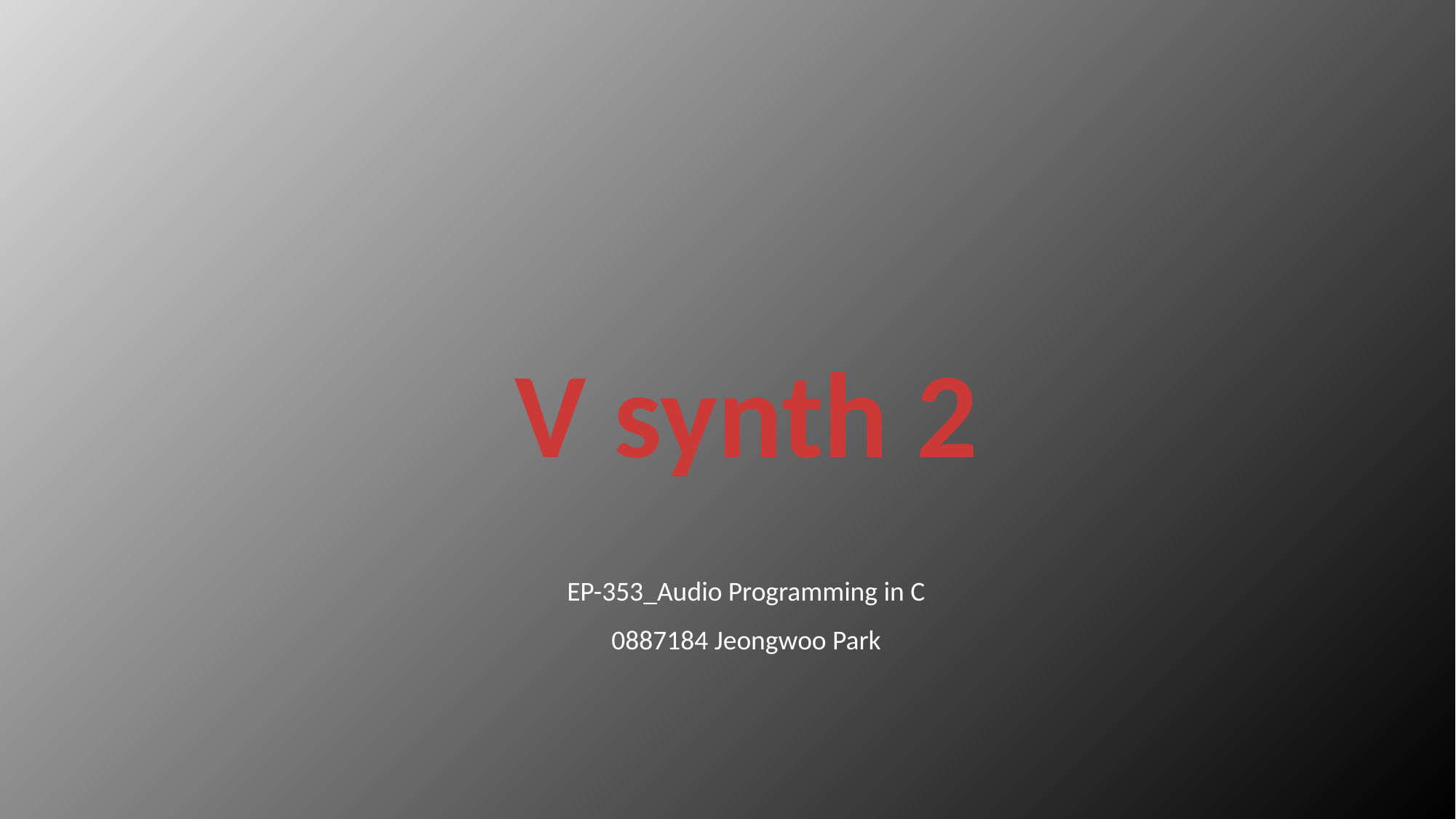

V synth 2
EP-353_Audio Programming in C
0887184 Jeongwoo Park